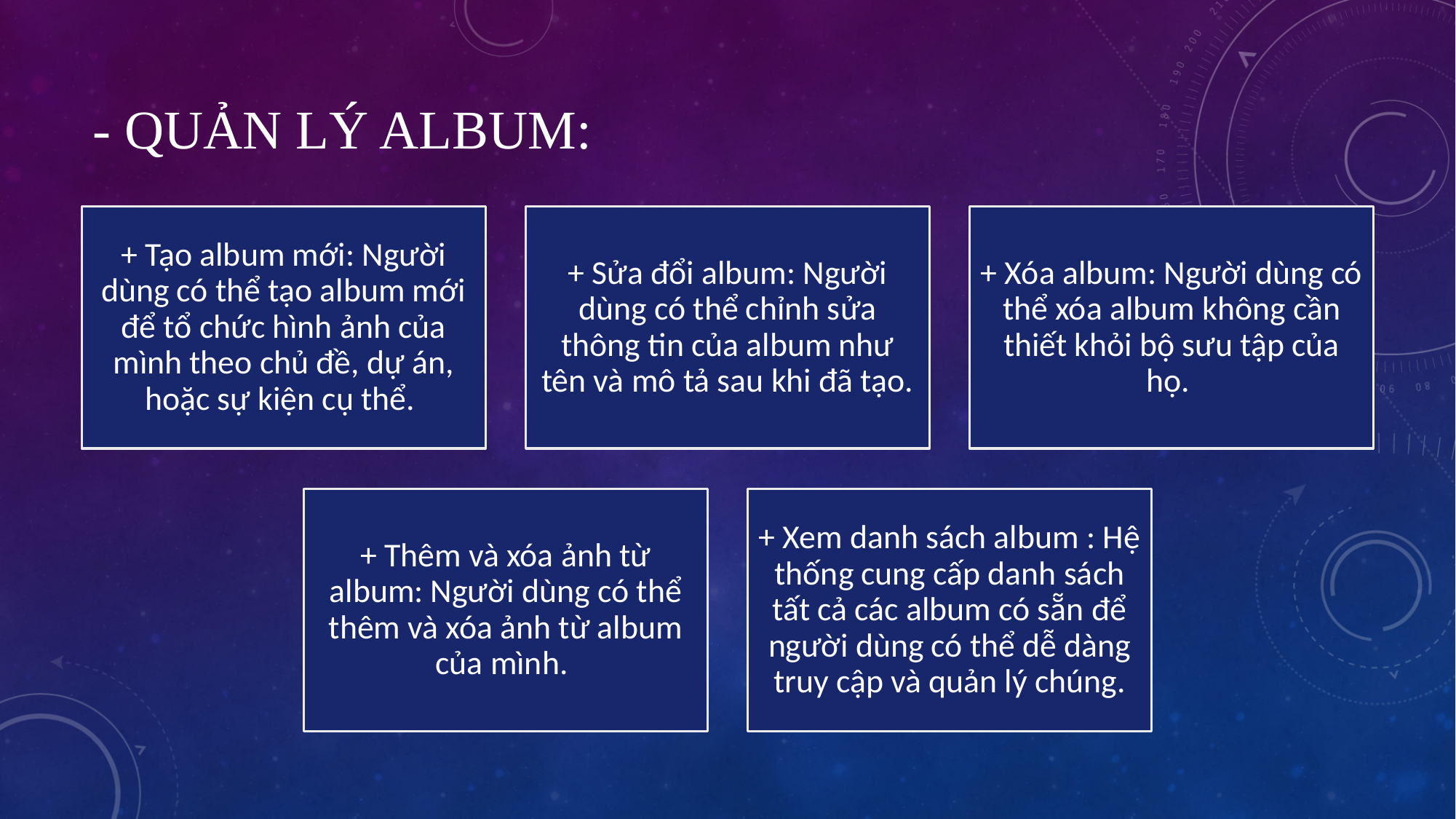

# - Quản lý album:
+ Tạo album mới: Người dùng có thể tạo album mới để tổ chức hình ảnh của mình theo chủ đề, dự án, hoặc sự kiện cụ thể.
+ Sửa đổi album: Người dùng có thể chỉnh sửa thông tin của album như tên và mô tả sau khi đã tạo.
+ Xóa album: Người dùng có thể xóa album không cần thiết khỏi bộ sưu tập của họ.
+ Thêm và xóa ảnh từ album: Người dùng có thể thêm và xóa ảnh từ album của mình.
+ Xem danh sách album : Hệ thống cung cấp danh sách tất cả các album có sẵn để người dùng có thể dễ dàng truy cập và quản lý chúng.